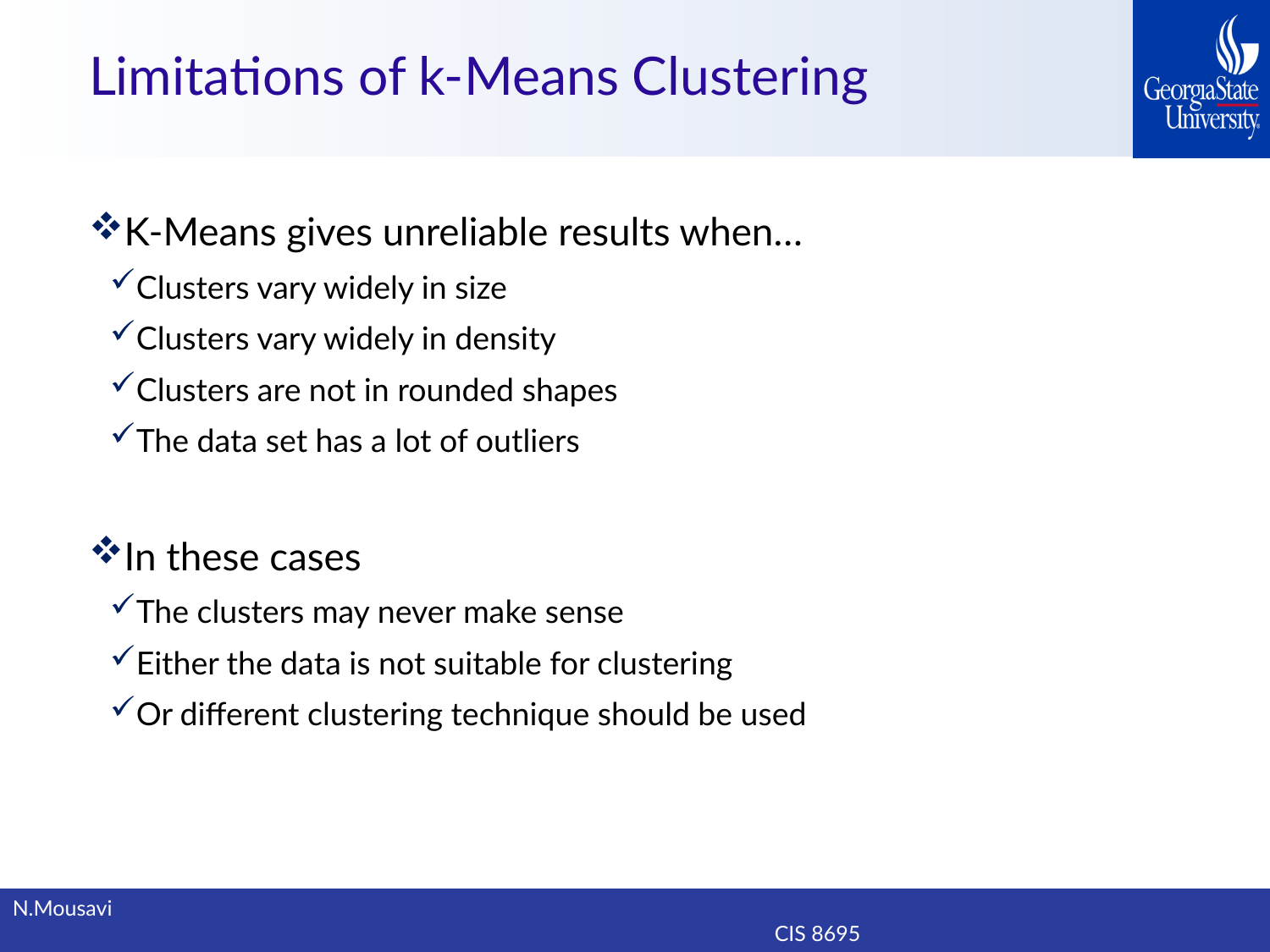

# Limitations of k-Means Clustering
K-Means gives unreliable results when…
Clusters vary widely in size
Clusters vary widely in density
Clusters are not in rounded shapes
The data set has a lot of outliers

In these cases
The clusters may never make sense
Either the data is not suitable for clustering
Or different clustering technique should be used